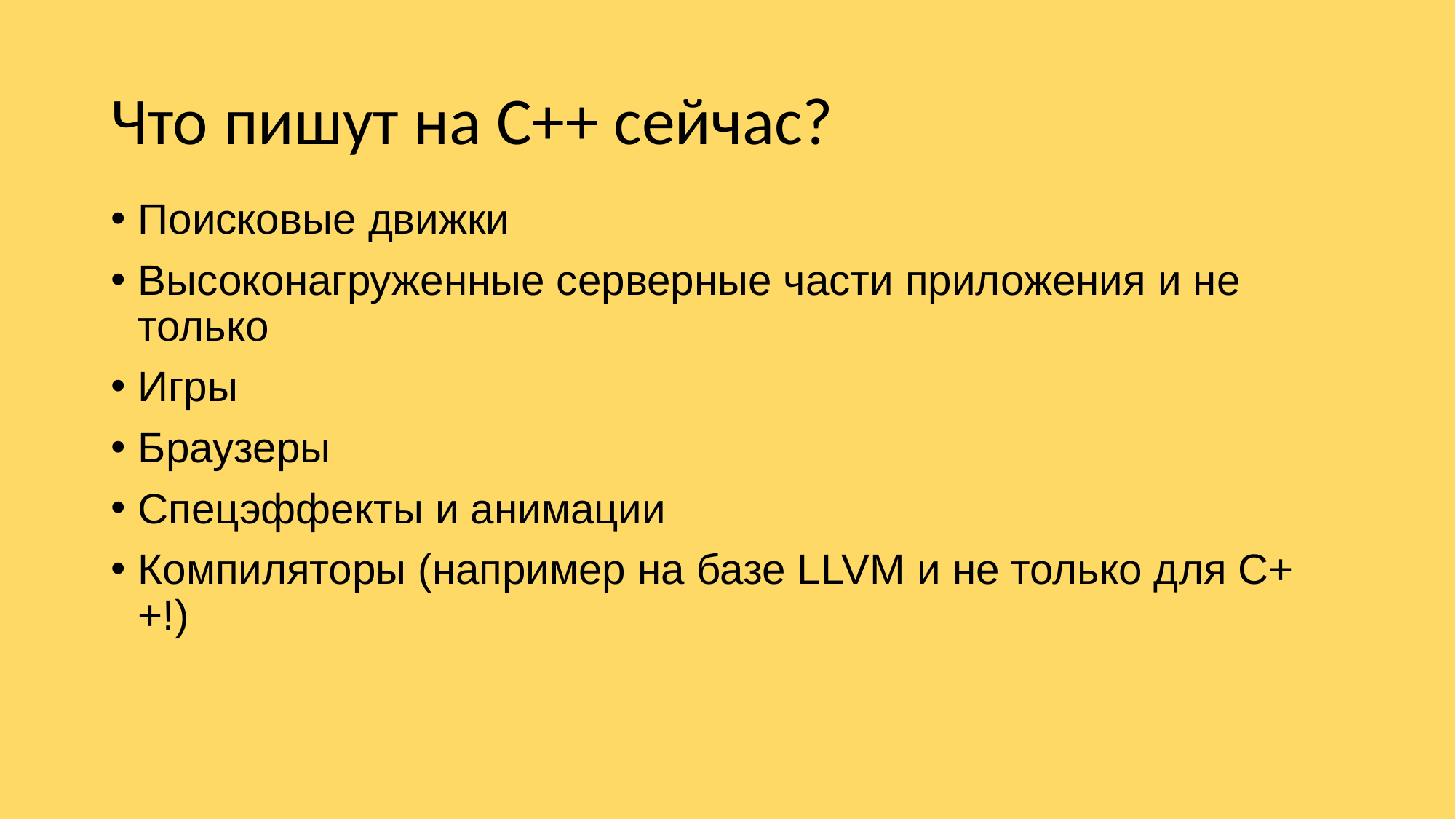

# Что пишут на С++ сейчас?
Поисковые движки
Высоконагруженные серверные части приложения и не только
Игры
Браузеры
Спецэффекты и анимации
Компиляторы (например на базе LLVM и не только для С++!)